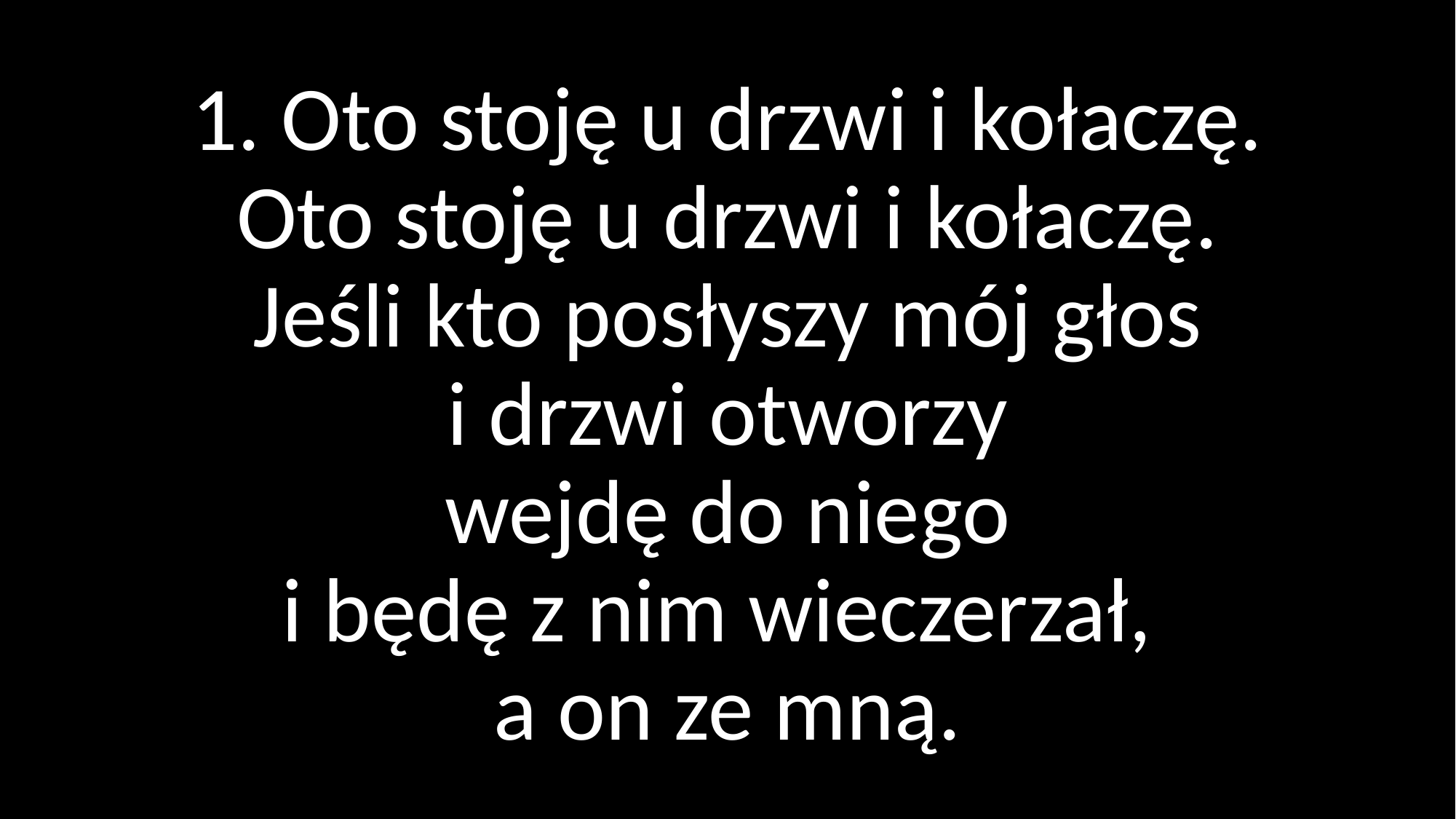

# 1. Oto stoję u drzwi i kołaczę. Oto stoję u drzwi i kołaczę. Jeśli kto posłyszy mój głos i drzwi otworzy wejdę do niego i będę z nim wieczerzał, a on ze mną.